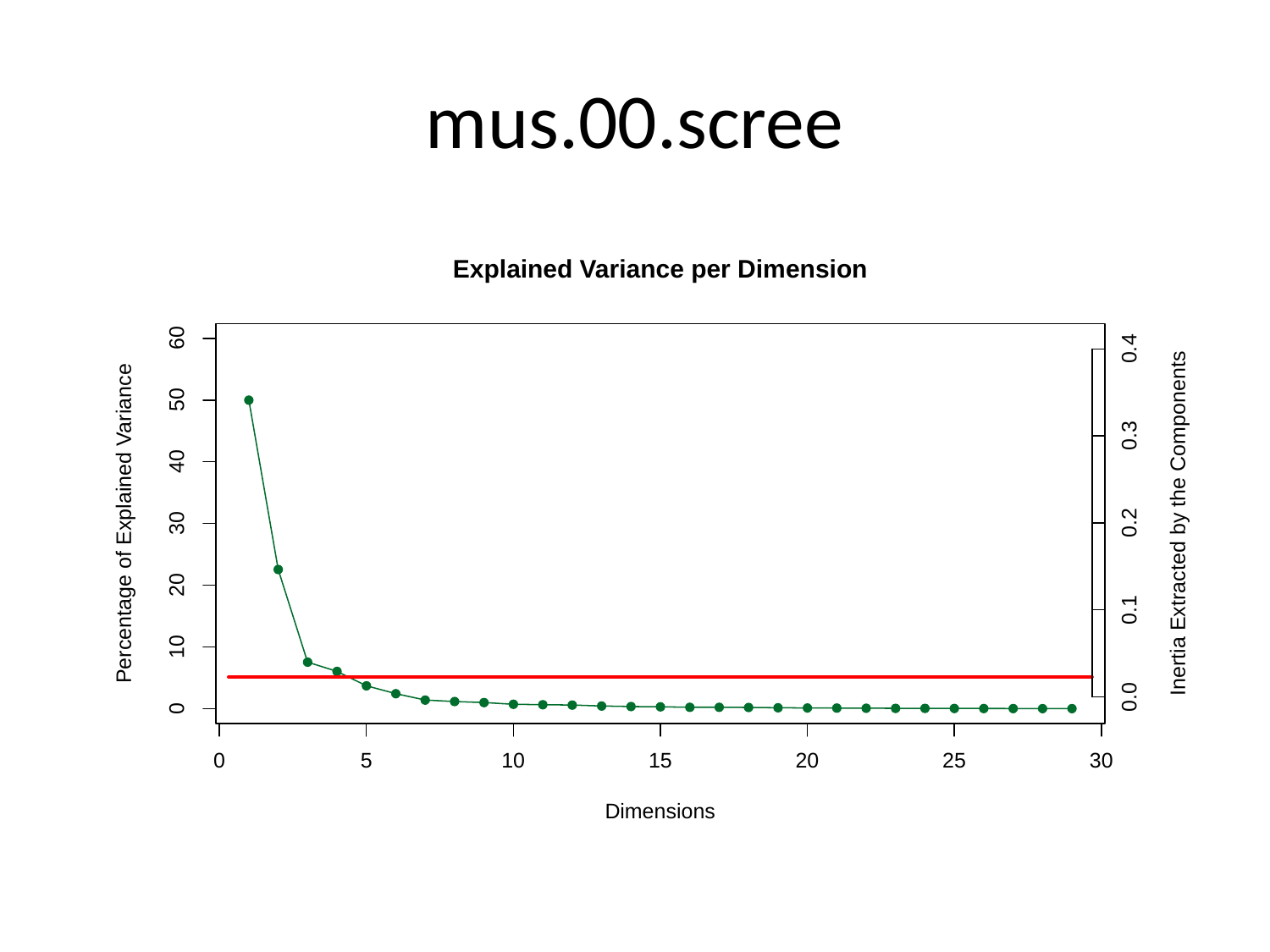

# mus.00.scree

Explained Variance per Dimension

60

0.4

50

0.3

40

Percentage of Explained Variance
Inertia Extracted by the Components
0.2
30

20

0.1

10

0.0

0

30
0
10
15
20
25
5
Dimensions